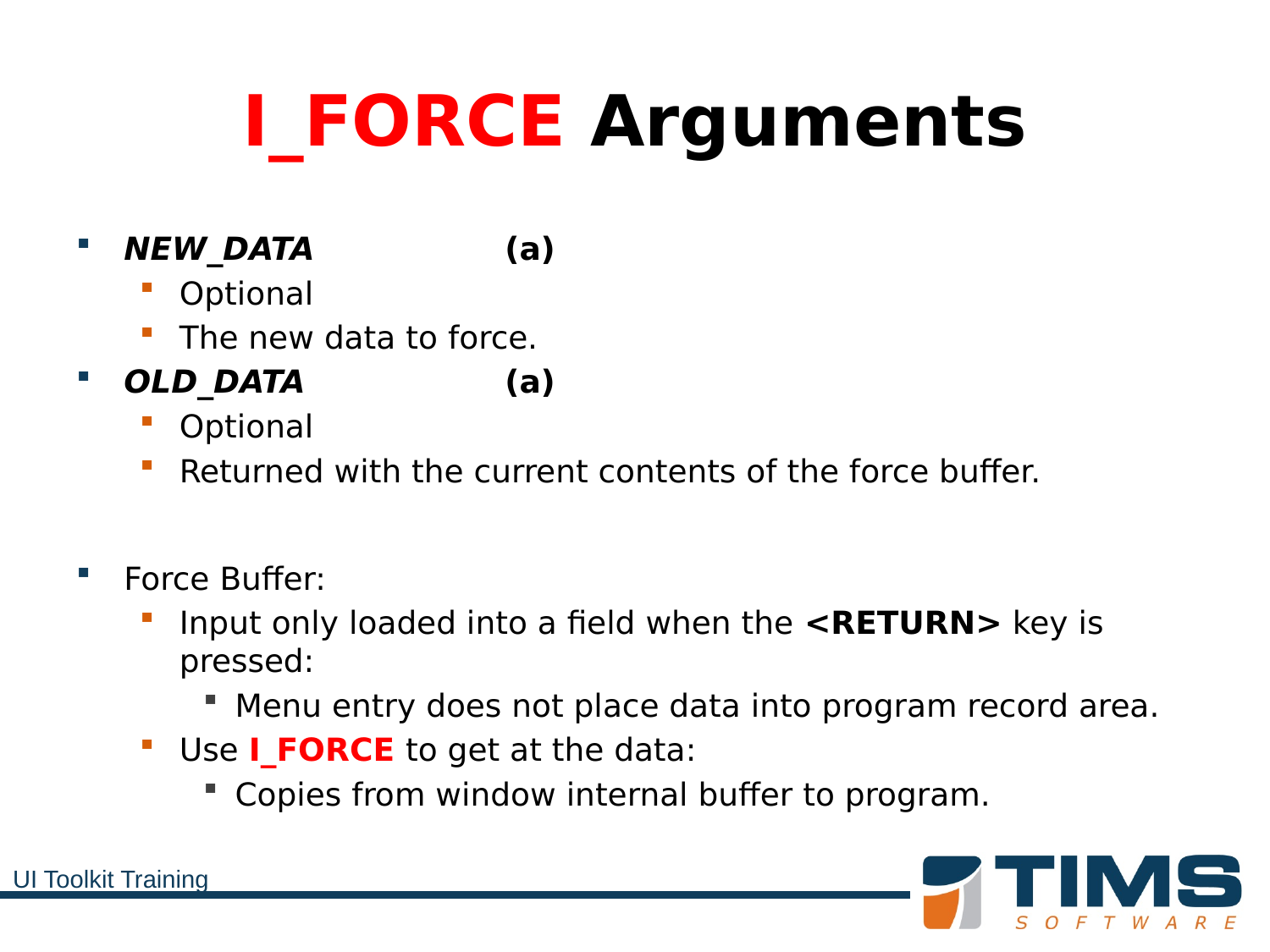

# I_FORCE Arguments
NEW_DATA		(a)
Optional
The new data to force.
OLD_DATA		(a)
Optional
Returned with the current contents of the force buffer.

Force Buffer:
Input only loaded into a field when the <RETURN> key is pressed:
Menu entry does not place data into program record area.
Use I_FORCE to get at the data:
Copies from window internal buffer to program.
UI Toolkit Training